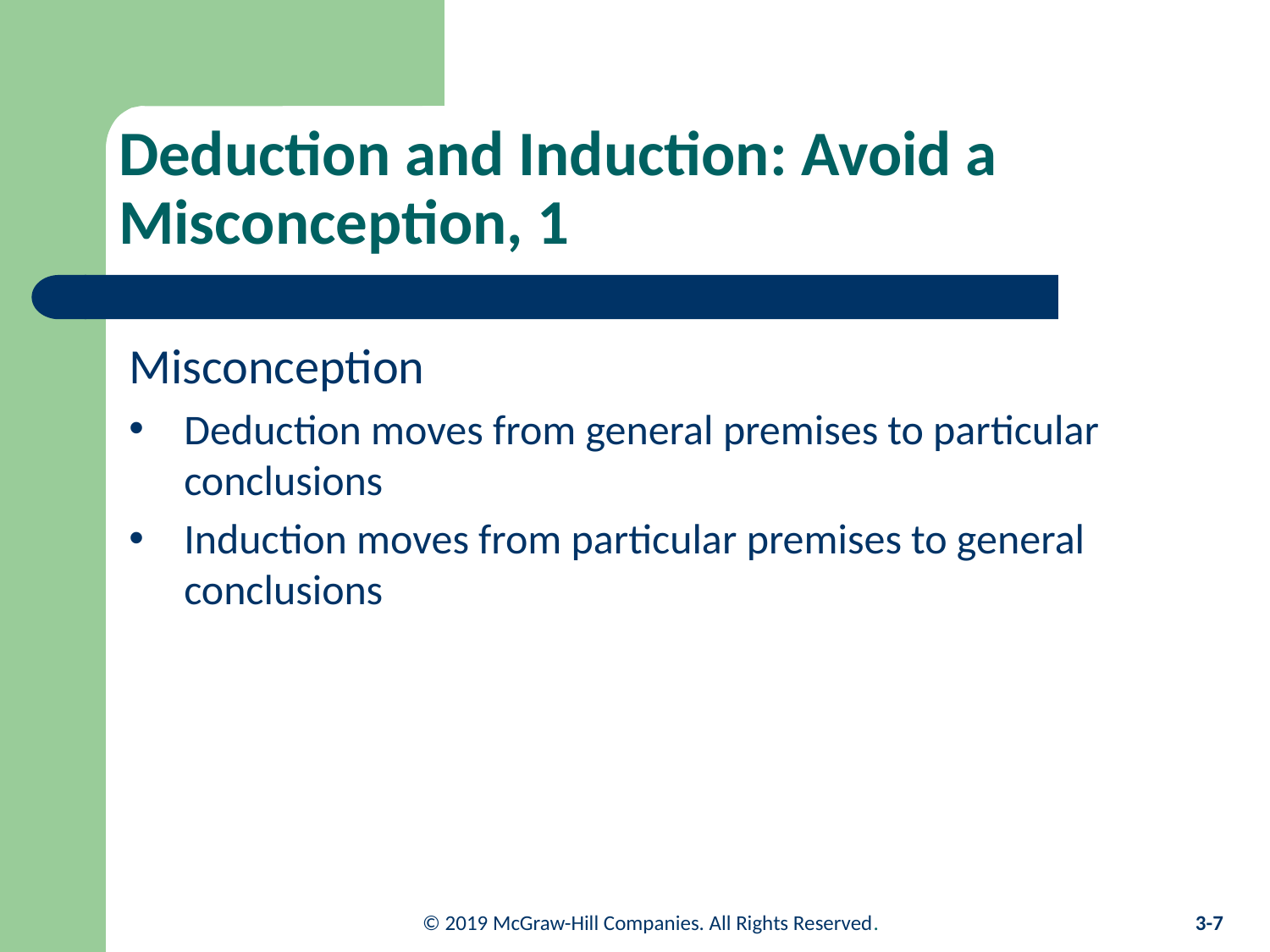

# Deduction and Induction: Avoid a Misconception, 1
Misconception
Deduction moves from general premises to particular conclusions
Induction moves from particular premises to general conclusions